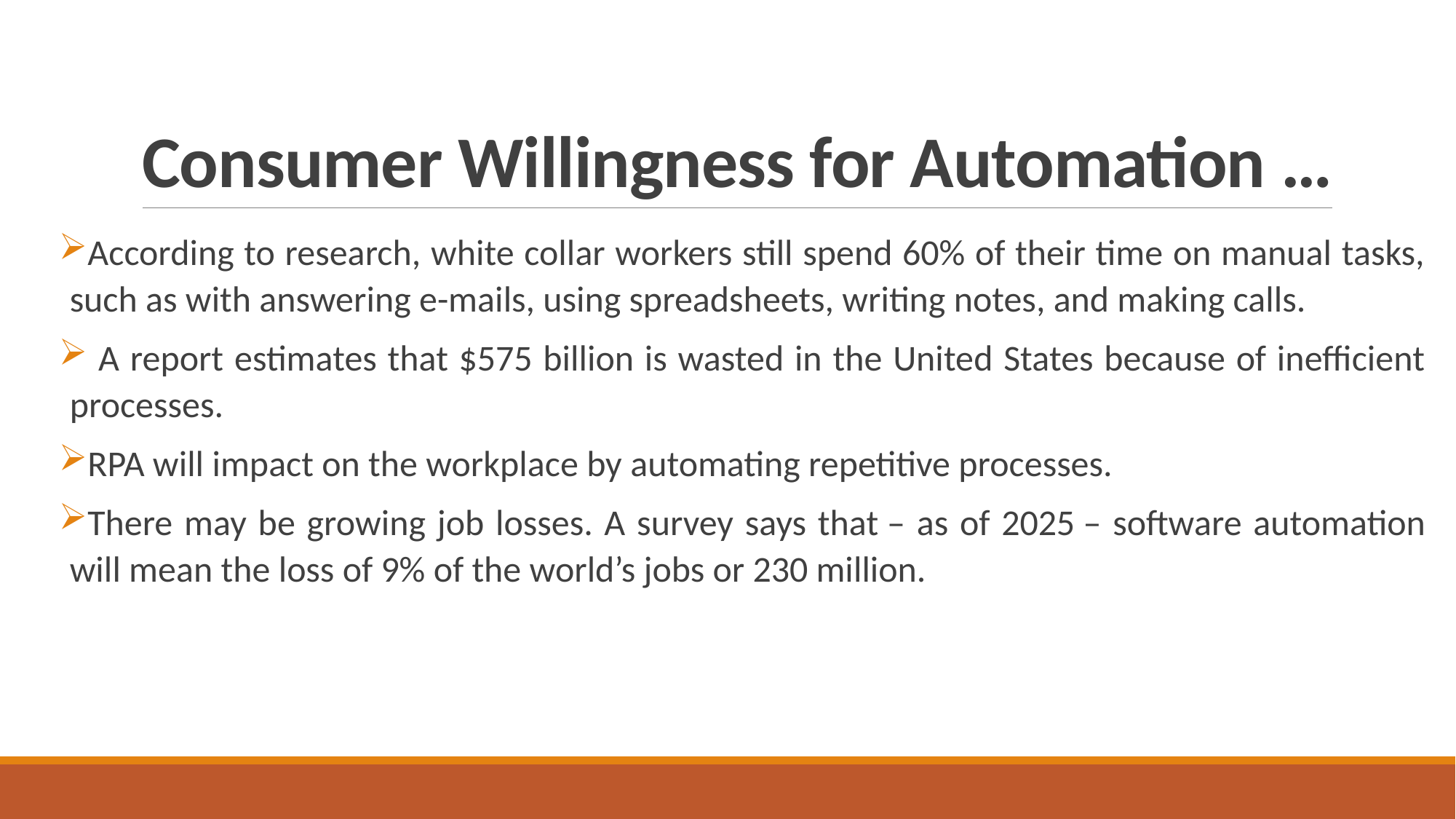

# Consumer Willingness for Automation …
According to research, white collar workers still spend 60% of their time on manual tasks, such as with answering e-mails, using spreadsheets, writing notes, and making calls.
 A report estimates that $575 billion is wasted in the United States because of inefficient processes.
RPA will impact on the workplace by automating repetitive processes.
There may be growing job losses. A survey says that – as of 2025 – software automation will mean the loss of 9% of the world’s jobs or 230 million.